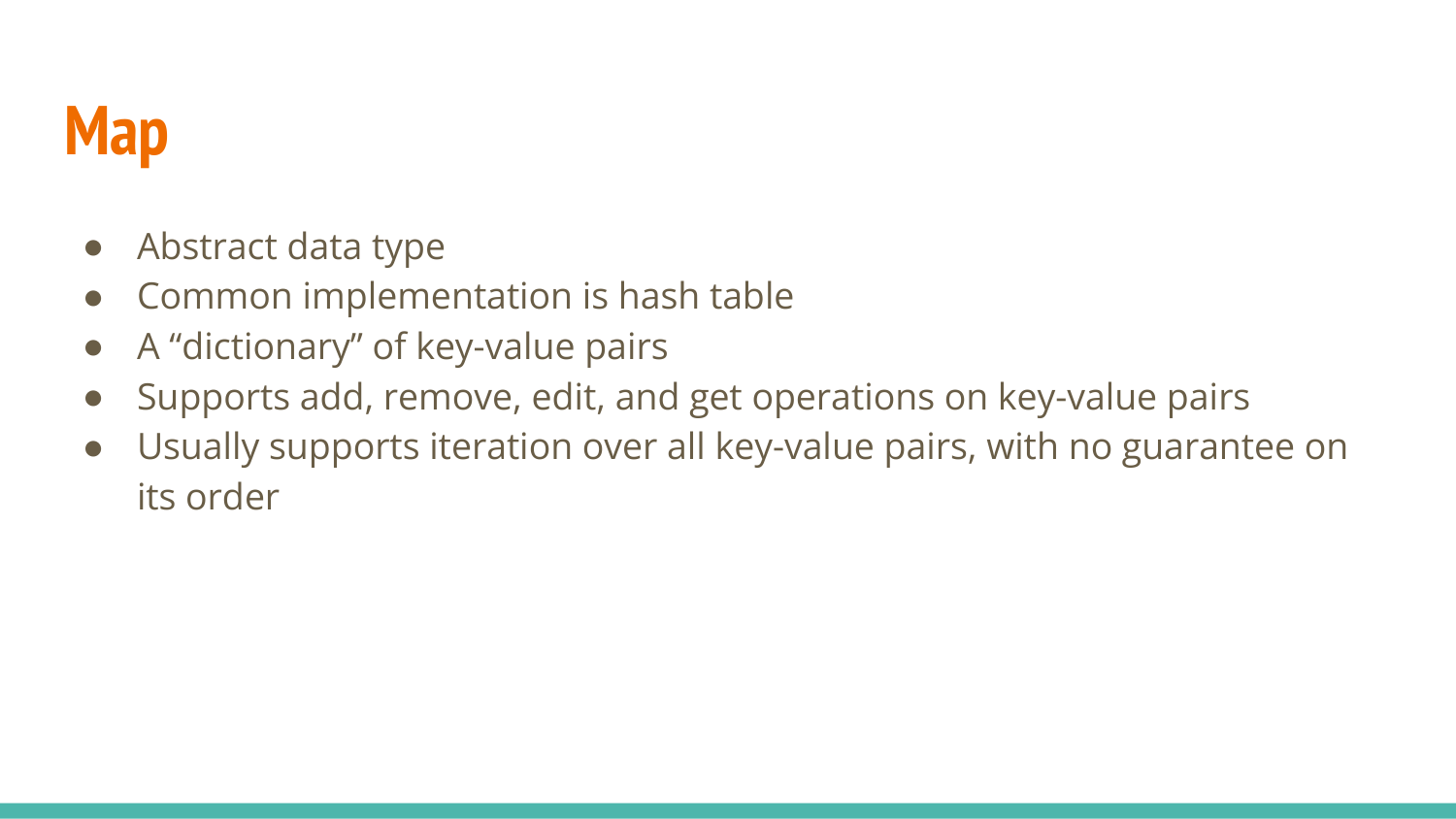

# Map
Abstract data type
Common implementation is hash table
A “dictionary” of key-value pairs
Supports add, remove, edit, and get operations on key-value pairs
Usually supports iteration over all key-value pairs, with no guarantee on its order